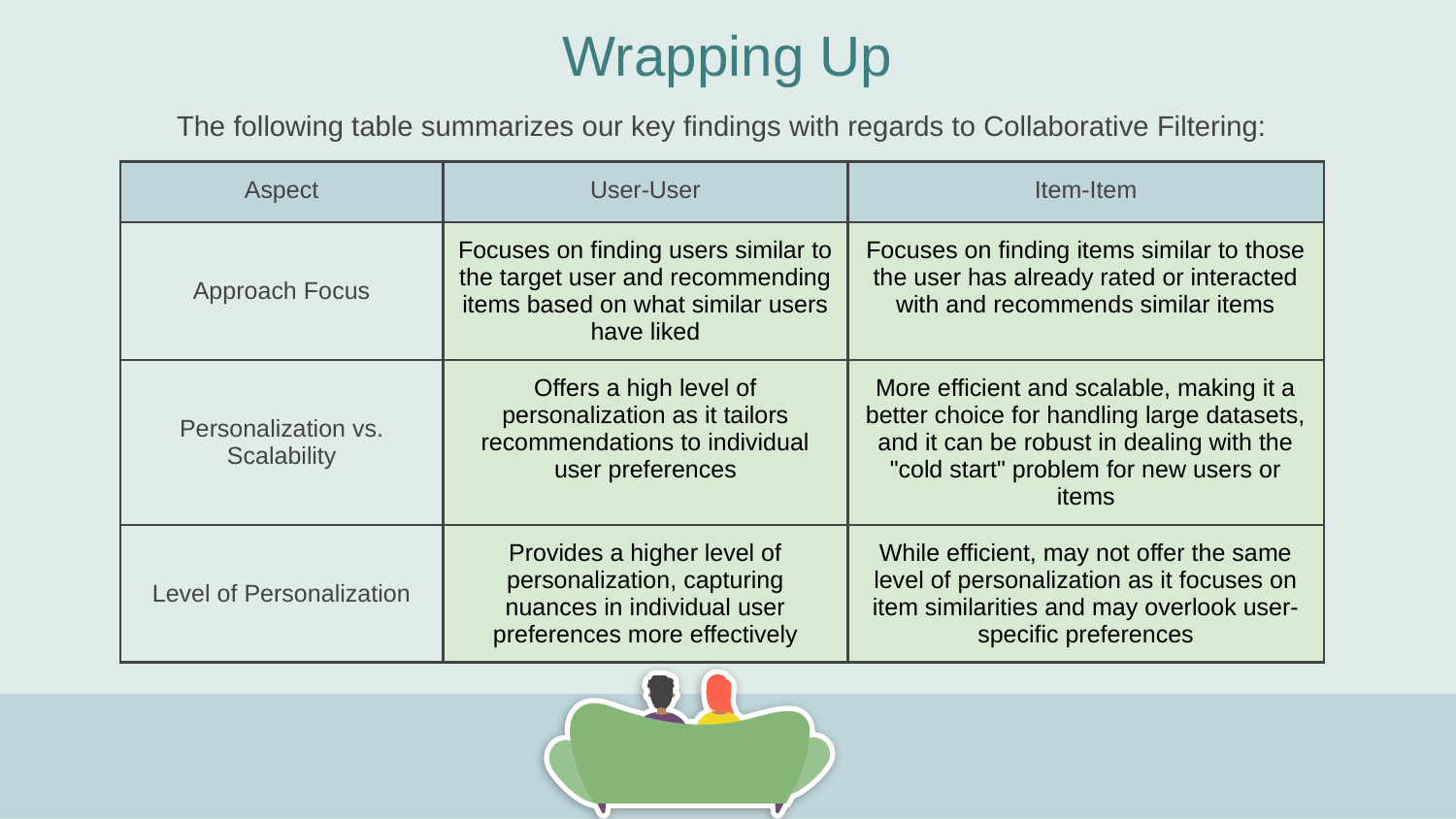

# Wrapping Up
The following table summarizes our key findings with regards to Collaborative Filtering:
| Aspect | User-User | Item-Item |
| --- | --- | --- |
| Approach Focus | Focuses on finding users similar to the target user and recommending items based on what similar users have liked | Focuses on finding items similar to those the user has already rated or interacted with and recommends similar items |
| Personalization vs. Scalability | Offers a high level of personalization as it tailors recommendations to individual user preferences | More efficient and scalable, making it a better choice for handling large datasets, and it can be robust in dealing with the "cold start" problem for new users or items |
| Level of Personalization | Provides a higher level of personalization, capturing nuances in individual user preferences more effectively | While efficient, may not offer the same level of personalization as it focuses on item similarities and may overlook user-specific preferences |